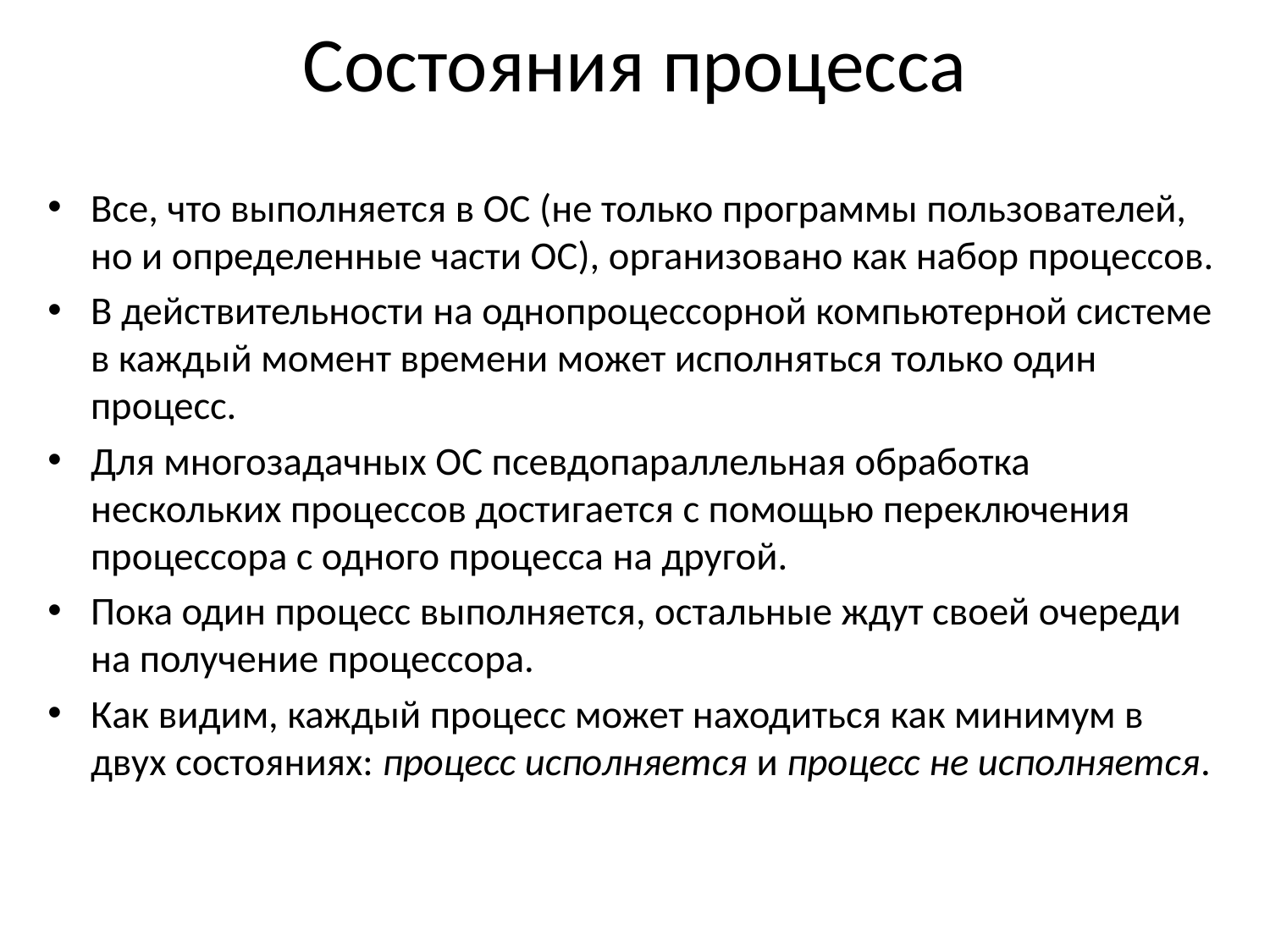

# Состояния процесса
Все, что выполняется в ОС (не только программы пользователей, но и определенные части ОС), организовано как набор процессов.
В действительности на однопроцессорной компьютерной системе в каждый момент времени может исполняться только один процесс.
Для многозадачных ОС псевдопараллельная обработка нескольких процессов достигается с помощью переключения процессора с одного процесса на другой.
Пока один процесс выполняется, остальные ждут своей очереди на получение процессора.
Как видим, каждый процесс может находиться как минимум в двух состояниях: процесс исполняется и процесс не исполняется.